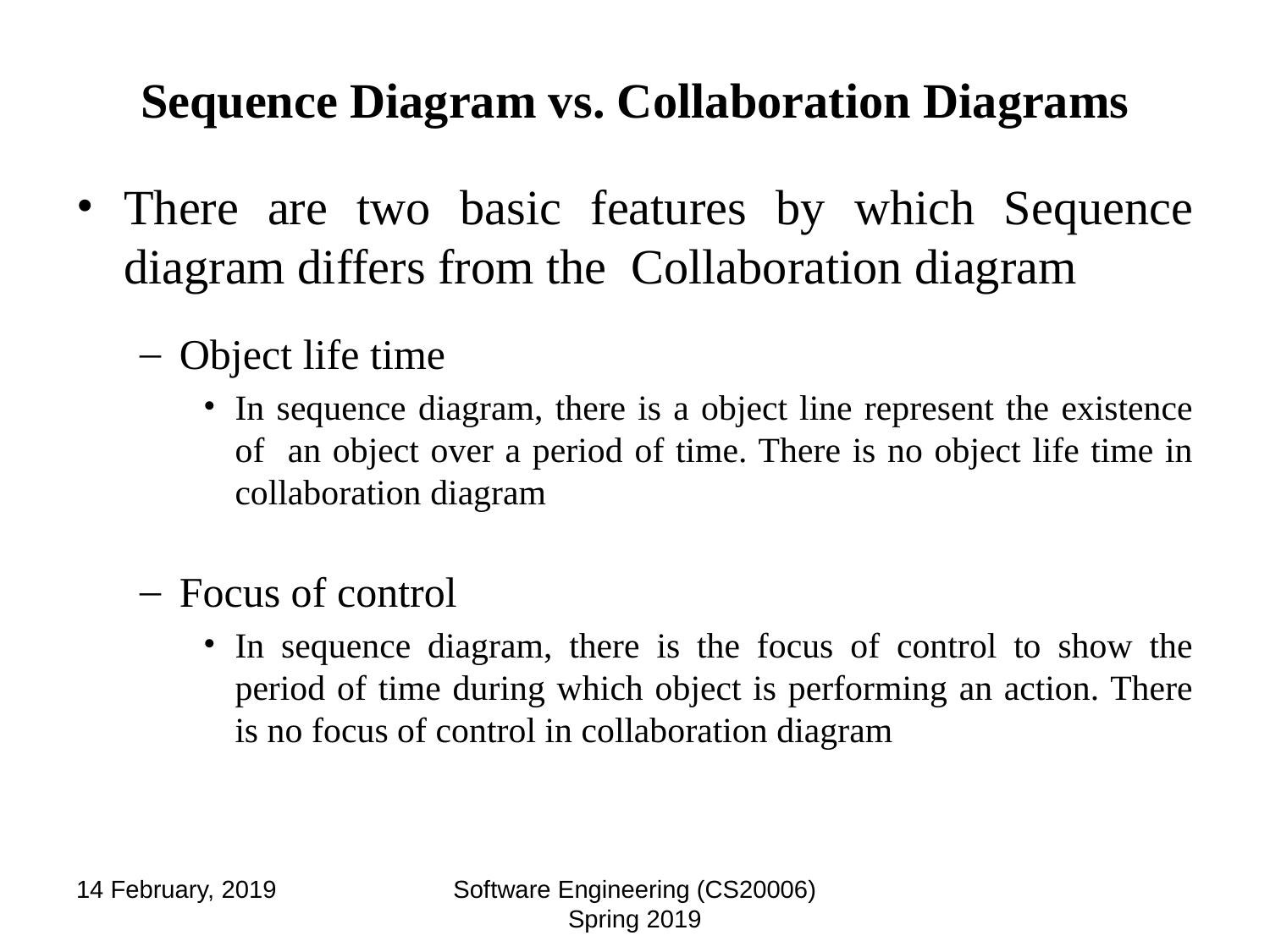

# Sequence Diagram vs. Collaboration Diagrams
There are two basic features by which Sequence diagram differs from the  Collaboration diagram

Object life time
In sequence diagram, there is a object line represent the existence of  an object over a period of time. There is no object life time in collaboration diagram

Focus of control
In sequence diagram, there is the focus of control to show the period of time during which object is performing an action. There is no focus of control in collaboration diagram
14 February, 2019
Software Engineering (CS20006) Spring 2019